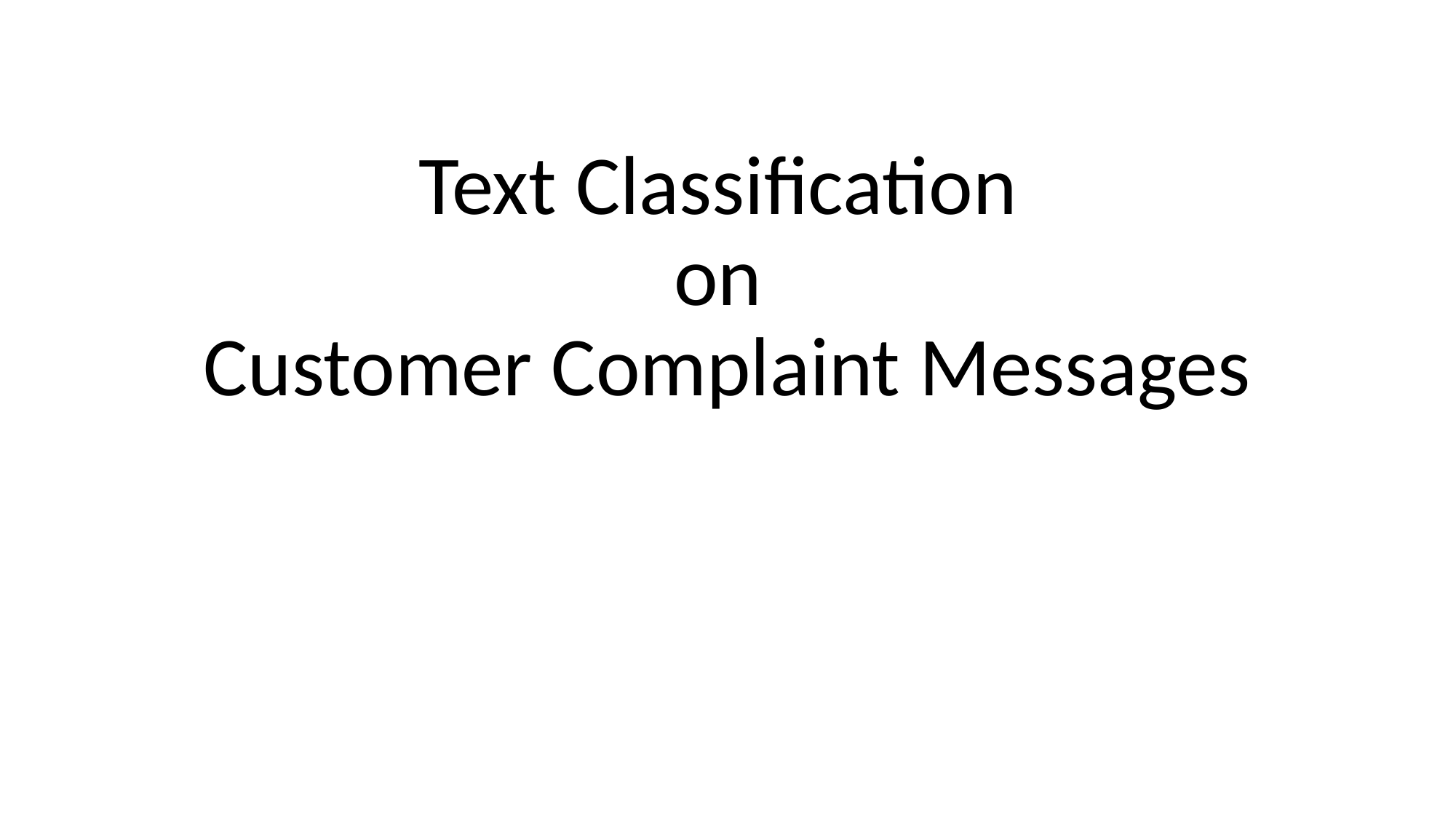

# Text Classification on Customer Complaint Messages